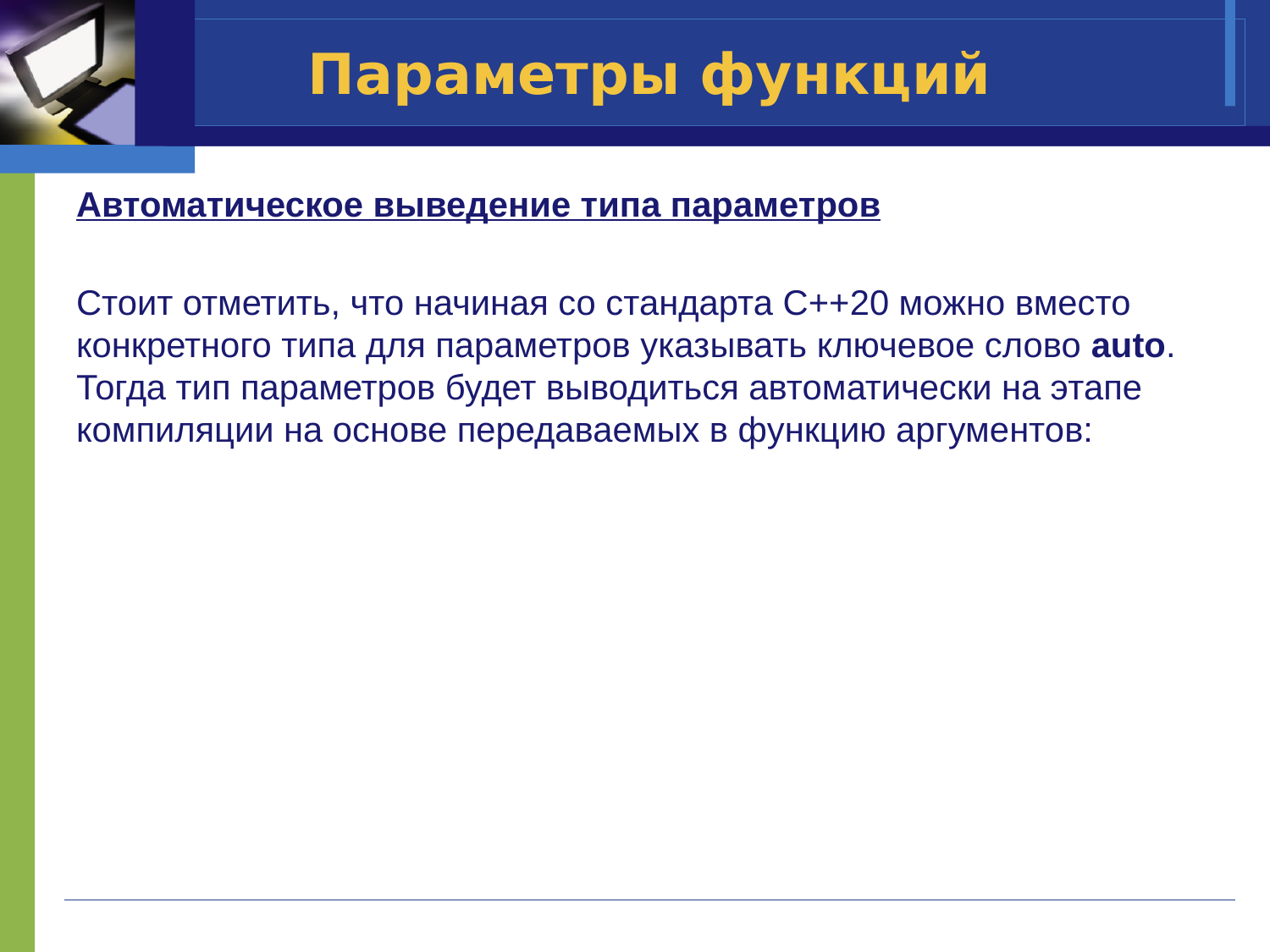

# Параметры функций
Автоматическое выведение типа параметров

Стоит отметить, что начиная со стандарта C++20 можно вместо конкретного типа для параметров указывать ключевое слово auto. Тогда тип параметров будет выводиться автоматически на этапе компиляции на основе передаваемых в функцию аргументов: